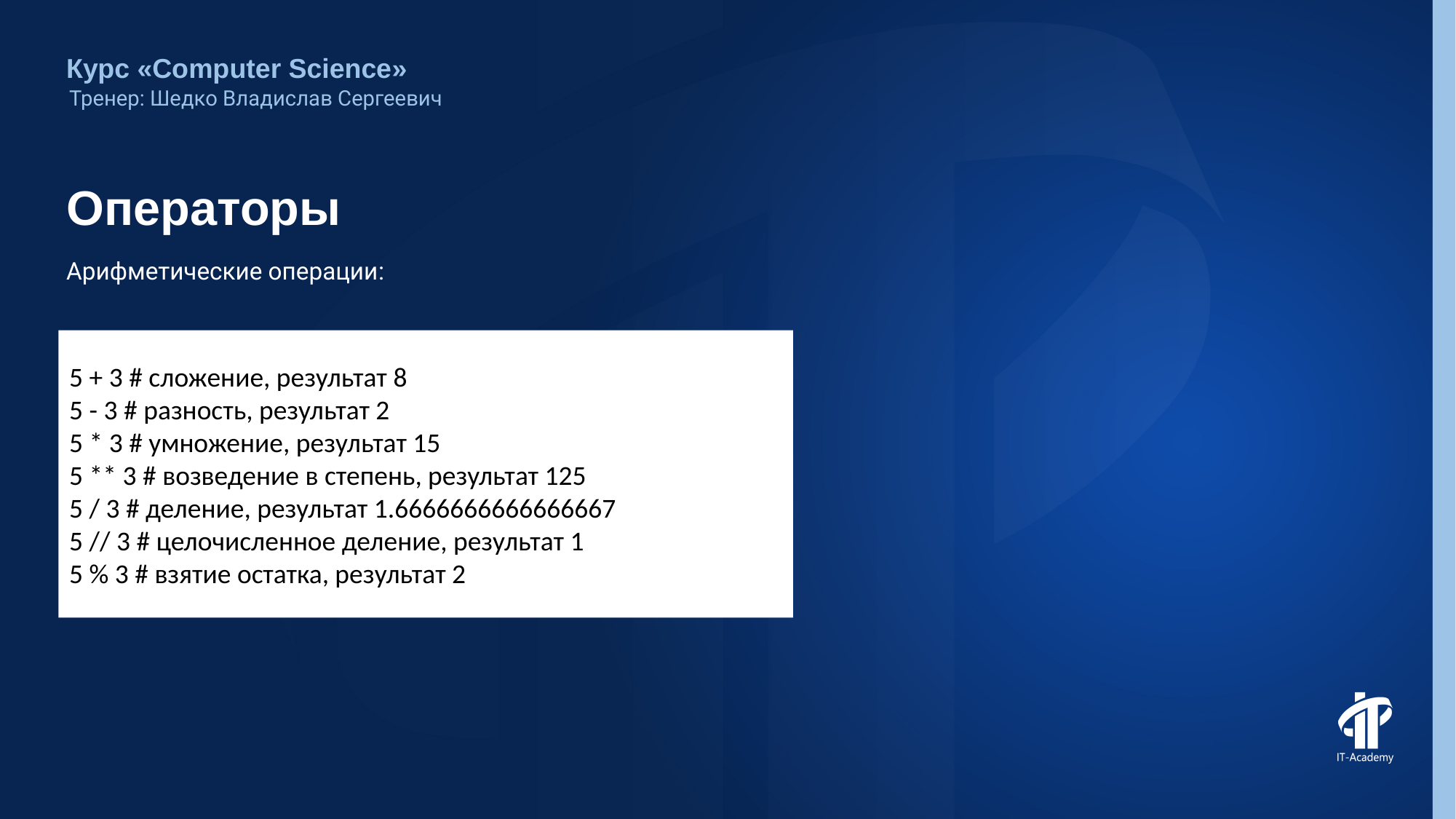

Курс «Computer Science»
Тренер: Шедко Владислав Сергеевич

# Операторы
Арифметические операции:
5 + 3 # сложение, результат 8
5 - 3 # разность, результат 2
5 * 3 # умножение, результат 15
5 ** 3 # возведение в степень, результат 125
5 / 3 # деление, результат 1.6666666666666667
5 // 3 # целочисленное деление, результат 1
5 % 3 # взятие остатка, результат 2